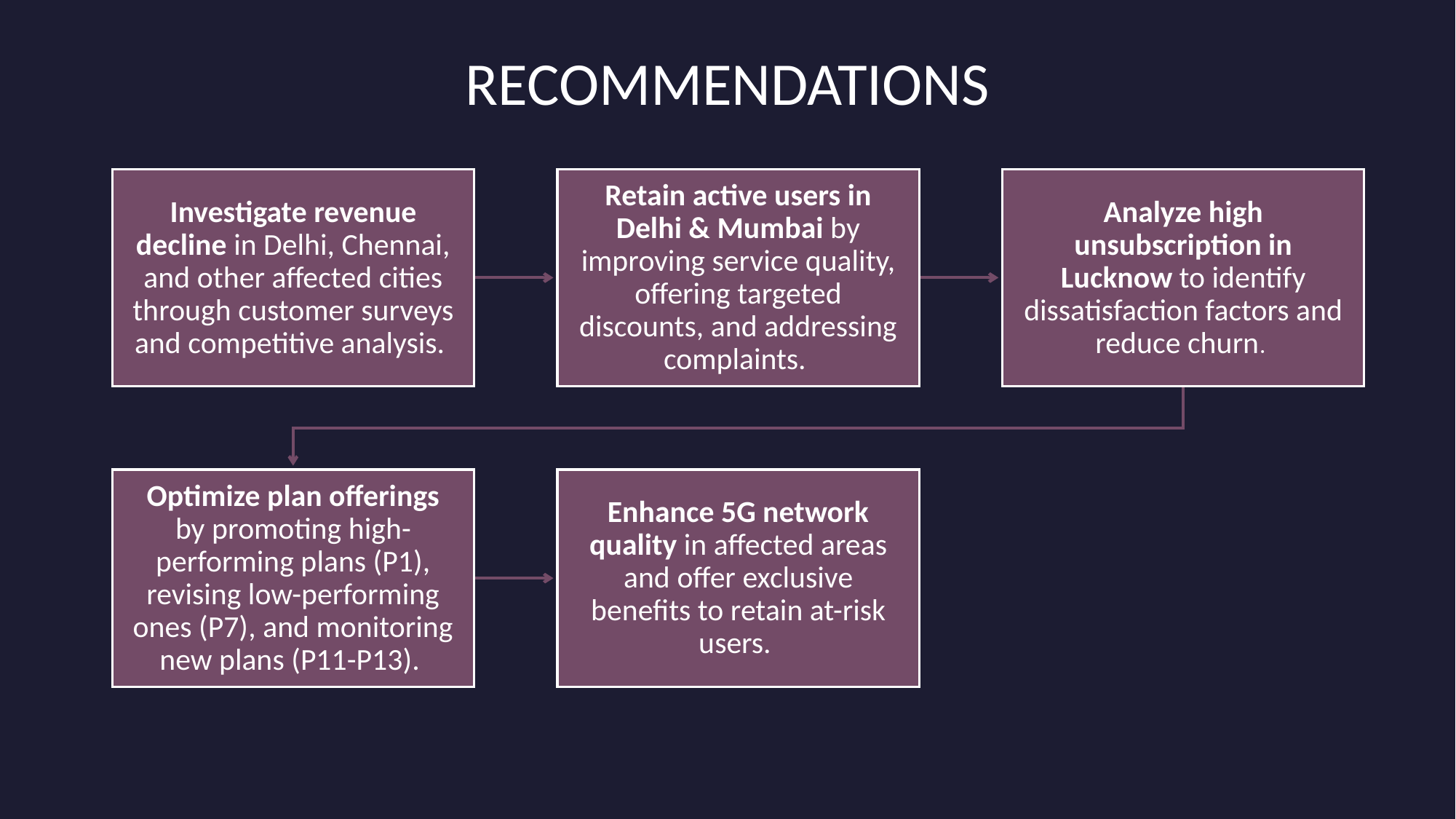

# RECOMMENDATIONS

Investigate revenue decline in Delhi, Chennai, and other affected cities through customer surveys and competitive analysis.

Retain active users in Delhi & Mumbai by improving service quality, offering targeted discounts, and addressing complaints.

Analyze high unsubscription in Lucknow to identify dissatisfaction factors and reduce churn.

Optimize plan offerings by promoting high-performing plans (P1), revising low-performing ones (P7), and monitoring new plans (P11-P13).
Enhance 5G network quality in affected areas and offer exclusive benefits to retain at-risk users.